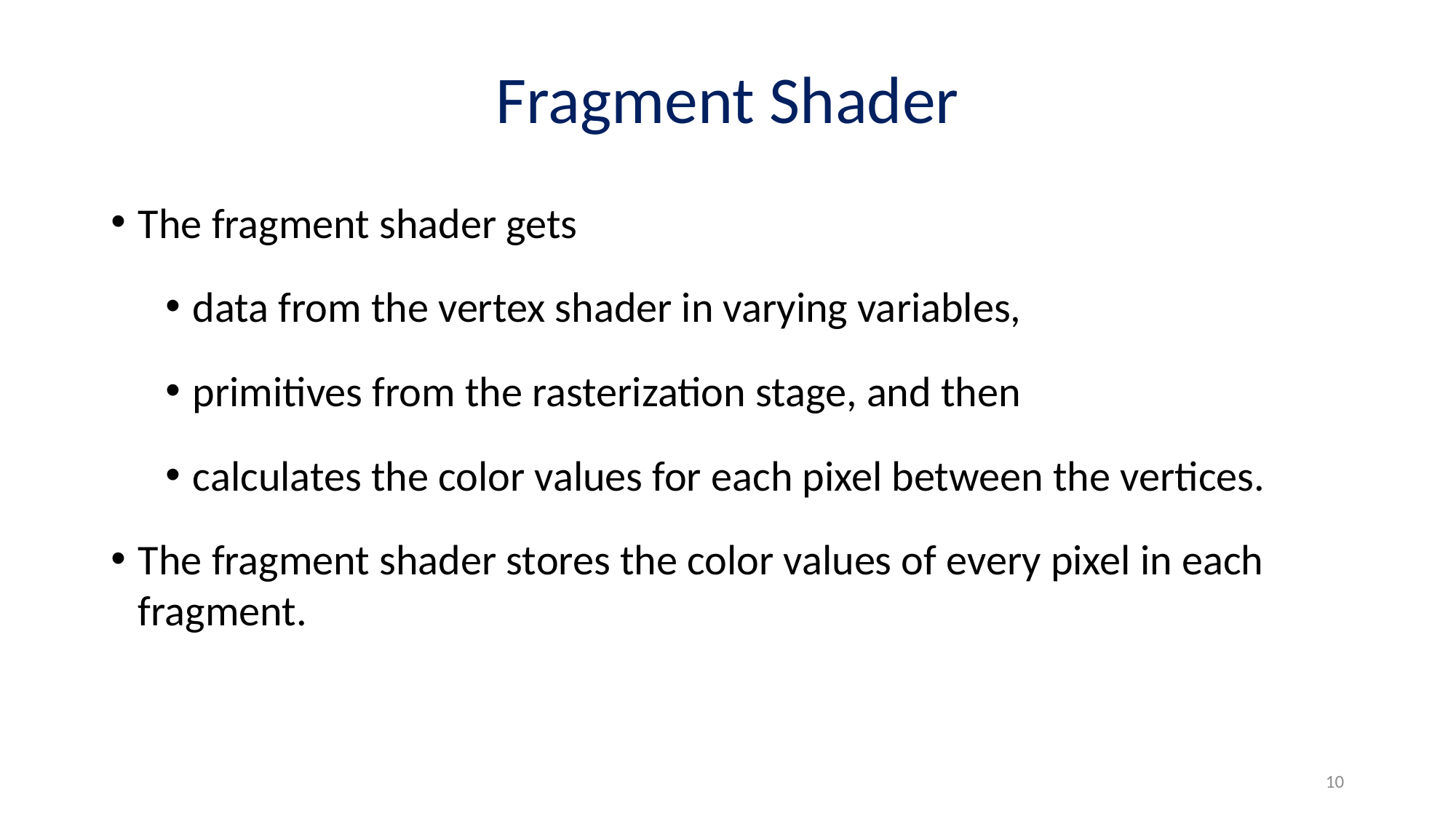

# Fragment Shader
The fragment shader gets
data from the vertex shader in varying variables,
primitives from the rasterization stage, and then
calculates the color values for each pixel between the vertices.
The fragment shader stores the color values of every pixel in each fragment.
10